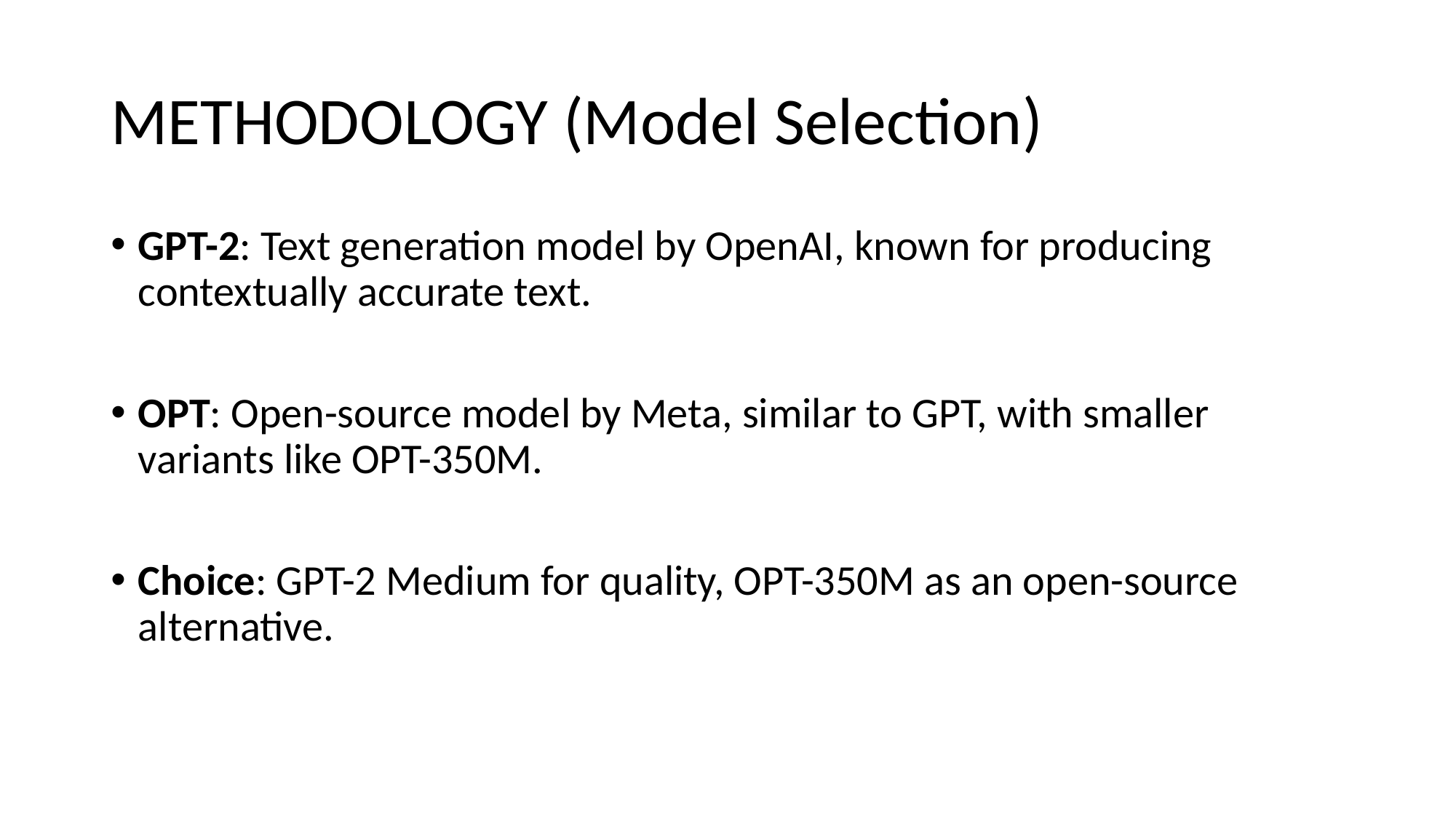

# METHODOLOGY (Model Selection)
GPT-2: Text generation model by OpenAI, known for producing contextually accurate text.

OPT: Open-source model by Meta, similar to GPT, with smaller variants like OPT-350M.

Choice: GPT-2 Medium for quality, OPT-350M as an open-source alternative.